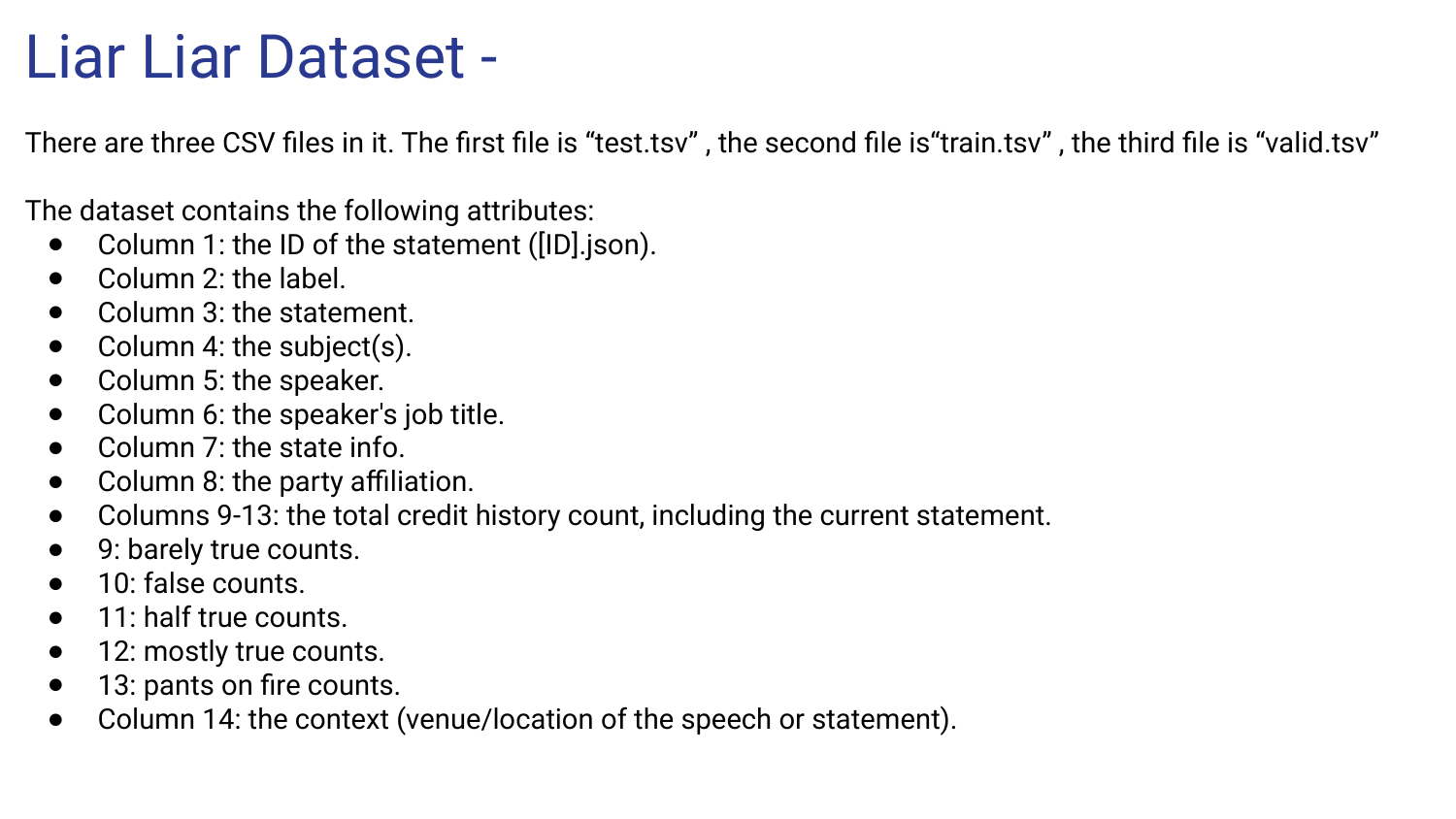

# Liar Liar Dataset -

There are three CSV files in it. The first file is “test.tsv” , the second file is“train.tsv” , the third file is “valid.tsv”

The dataset contains the following attributes:
Column 1: the ID of the statement ([ID].json).
Column 2: the label.
Column 3: the statement.
Column 4: the subject(s).
Column 5: the speaker.
Column 6: the speaker's job title.
Column 7: the state info.
Column 8: the party affiliation.
Columns 9-13: the total credit history count, including the current statement.
9: barely true counts.
10: false counts.
11: half true counts.
12: mostly true counts.
13: pants on fire counts.
Column 14: the context (venue/location of the speech or statement).